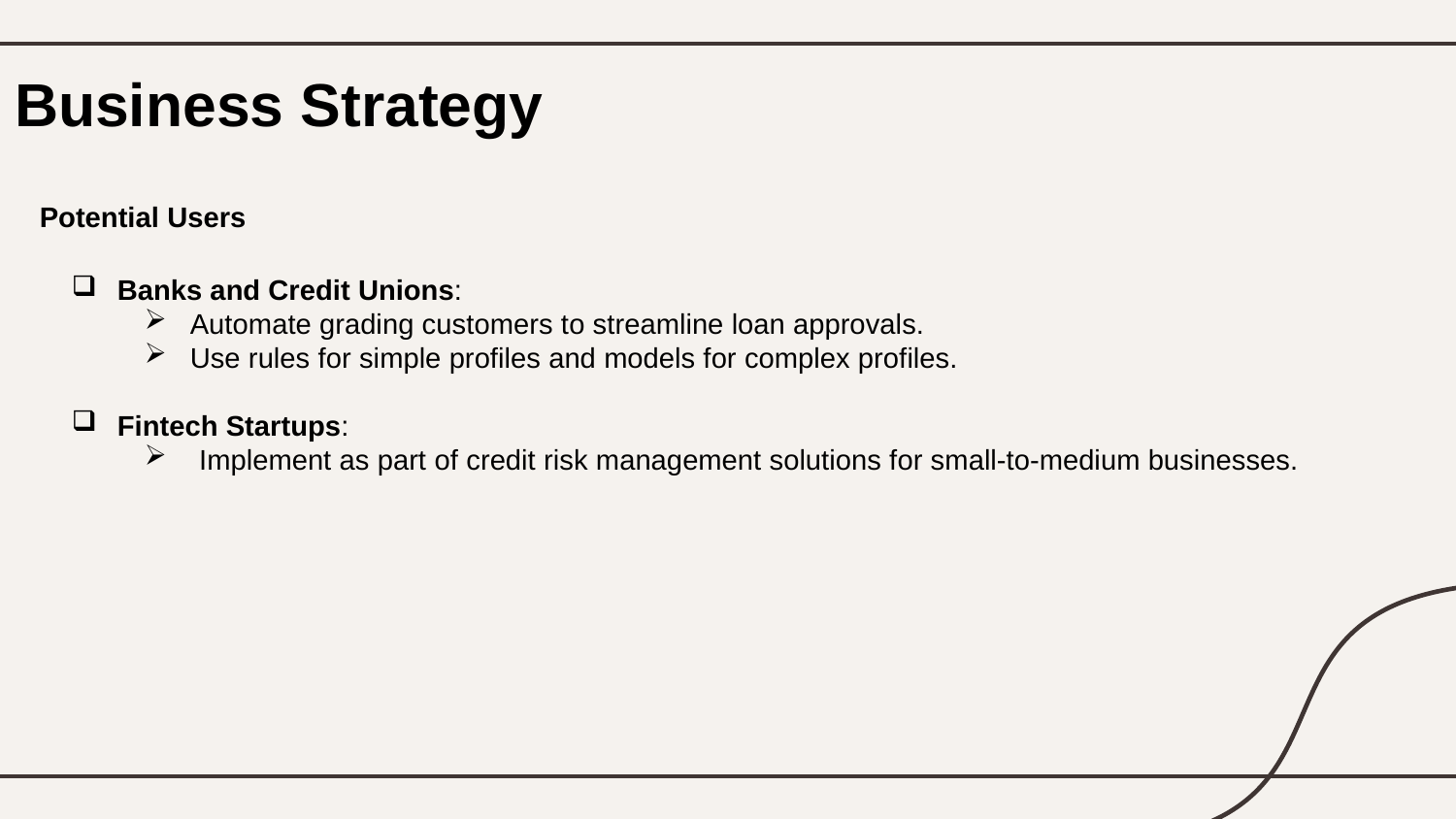

# Business Strategy
Potential Users
Banks and Credit Unions:
Automate grading customers to streamline loan approvals.
Use rules for simple profiles and models for complex profiles.

Fintech Startups:
Implement as part of credit risk management solutions for small-to-medium businesses.